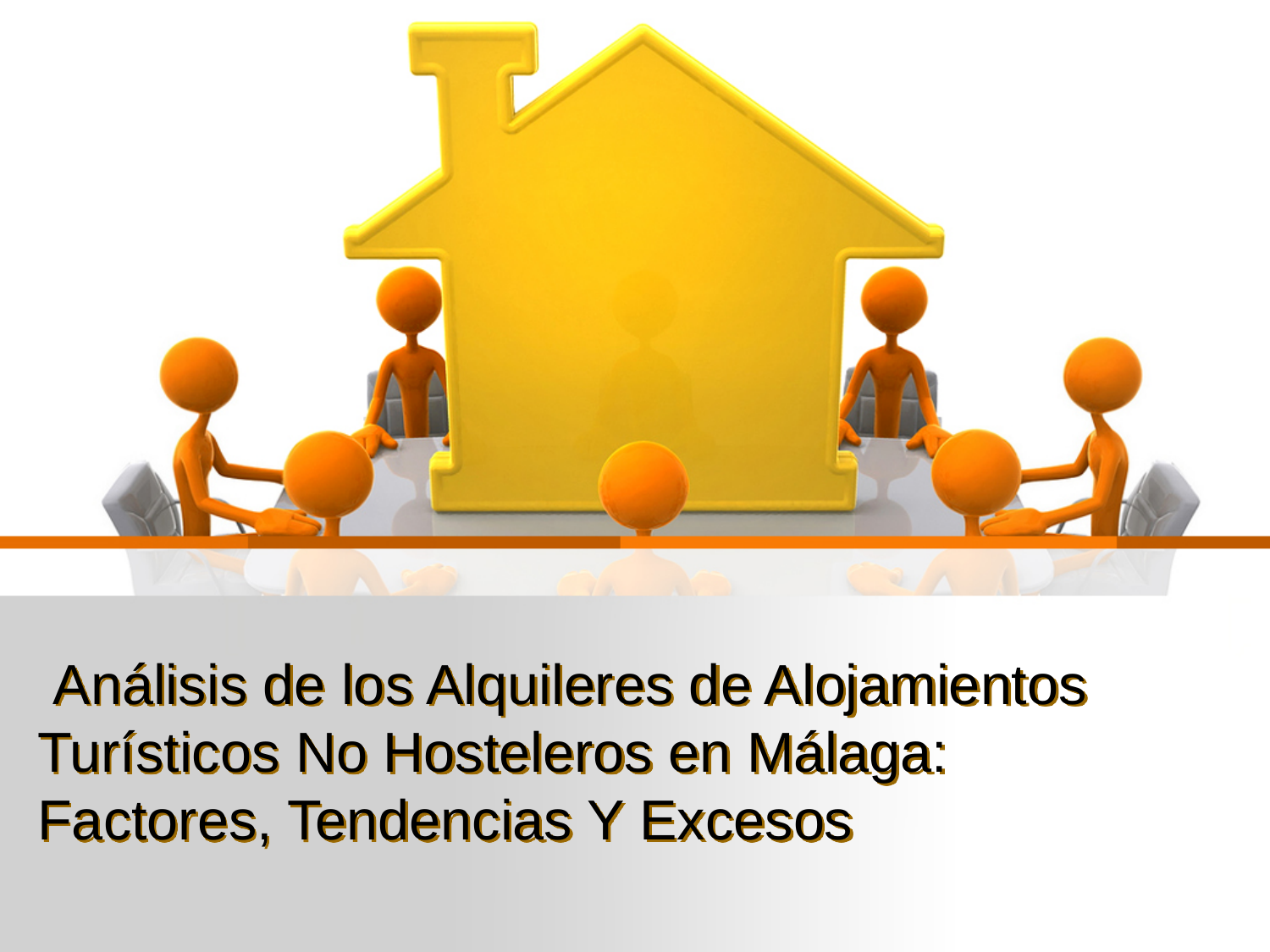

# Análisis de los Alquileres de Alojamientos Turísticos No Hosteleros en Málaga: Factores, Tendencias Y Excesos